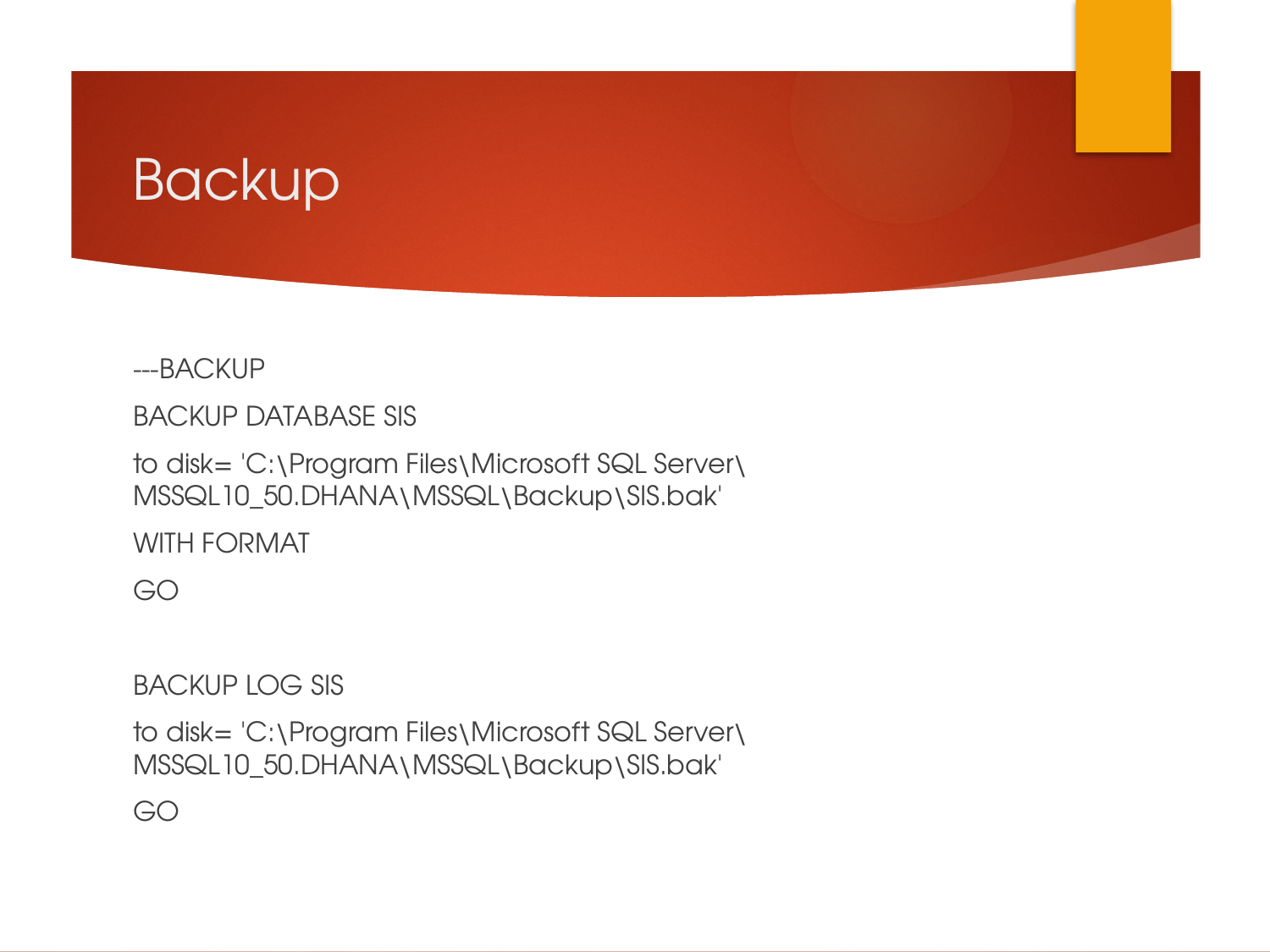

# Backup
---BACKUP
BACKUP DATABASE SIS
to disk= 'C:\Program Files\Microsoft SQL Server\MSSQL10_50.DHANA\MSSQL\Backup\SIS.bak'
WITH FORMAT
GO

BACKUP LOG SIS
to disk= 'C:\Program Files\Microsoft SQL Server\MSSQL10_50.DHANA\MSSQL\Backup\SIS.bak'
GO